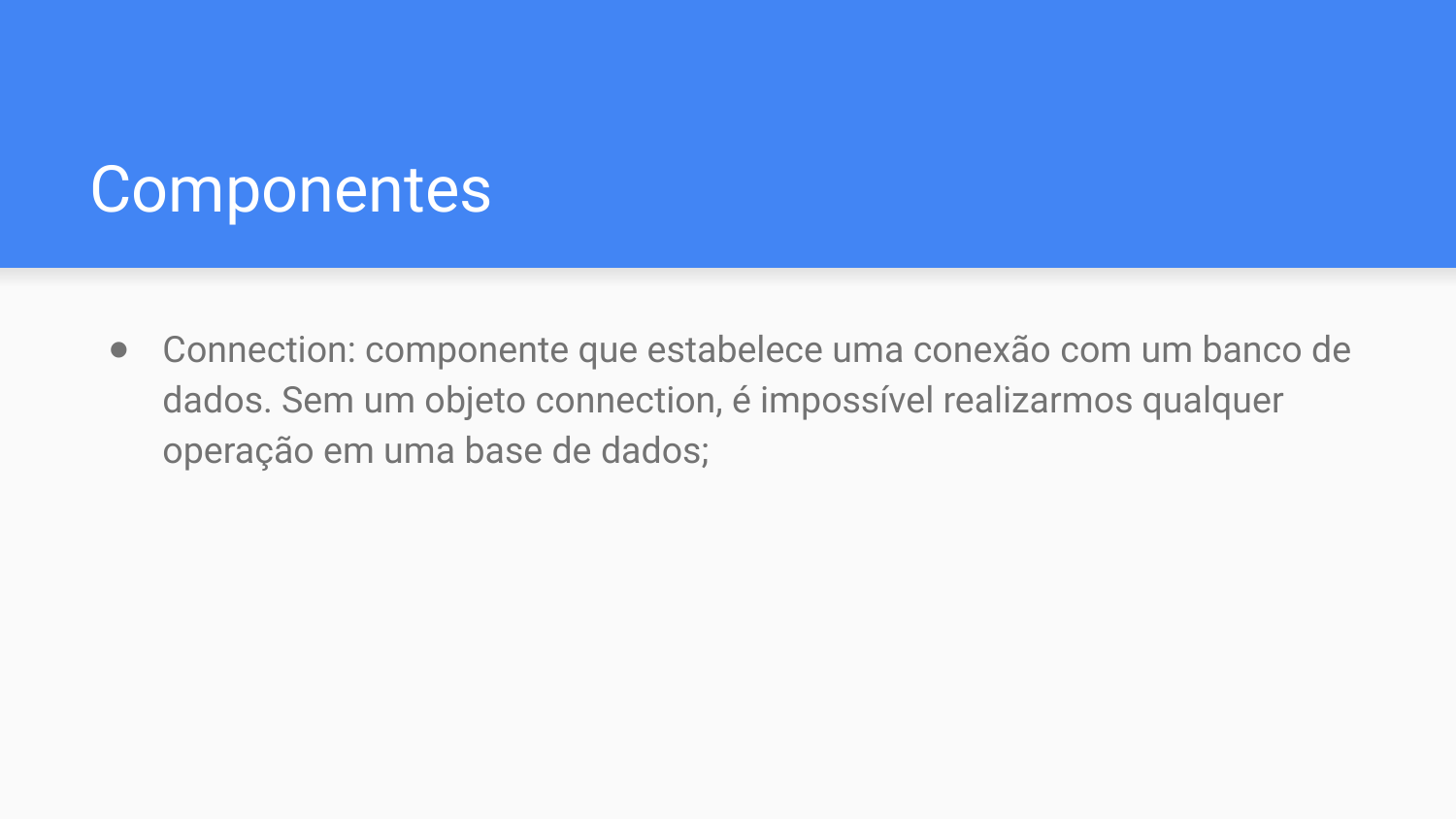

# Componentes
Connection: componente que estabelece uma conexão com um banco de dados. Sem um objeto connection, é impossível realizarmos qualquer operação em uma base de dados;